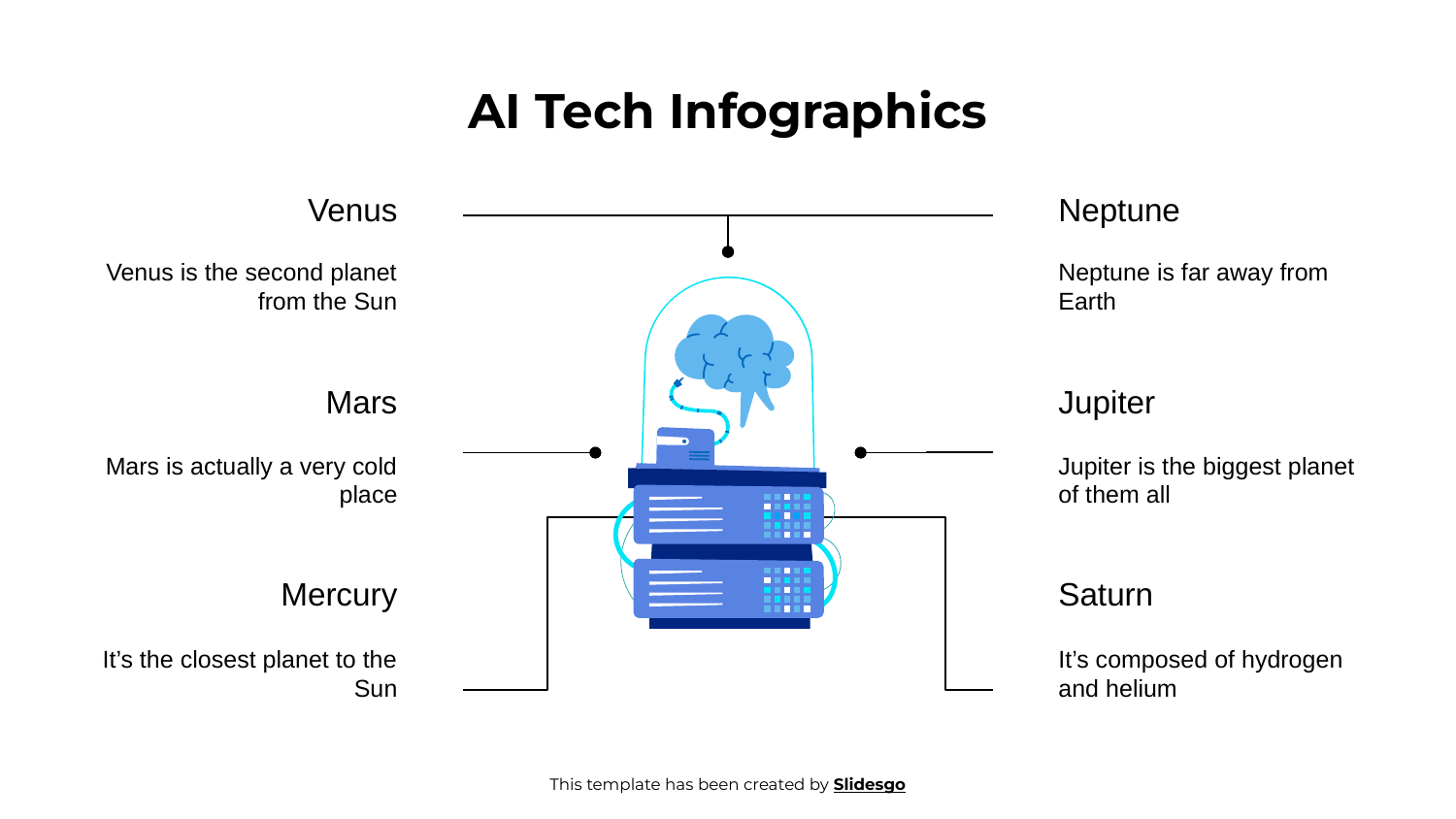

# AI Tech Infographics
Venus
Neptune
Neptune is far away from Earth
Venus is the second planet from the Sun

Mars
Jupiter
Jupiter is the biggest planet of them all
Mars is actually a very cold place

Mercury
Saturn
It’s the closest planet to the Sun
It’s composed of hydrogen and helium
This template has been created by Slidesgo